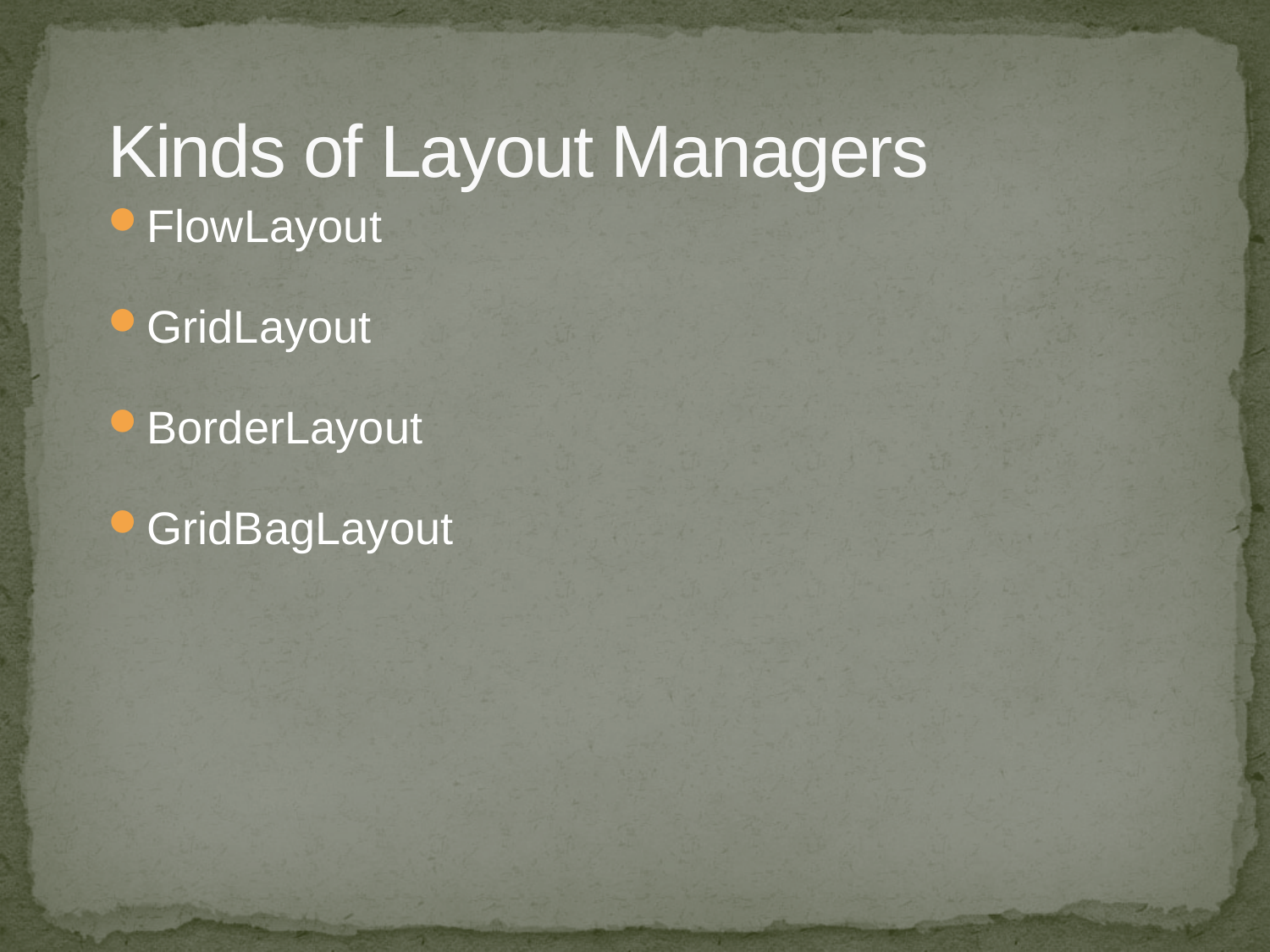

# Kinds of Layout Managers
FlowLayout
GridLayout
BorderLayout
GridBagLayout